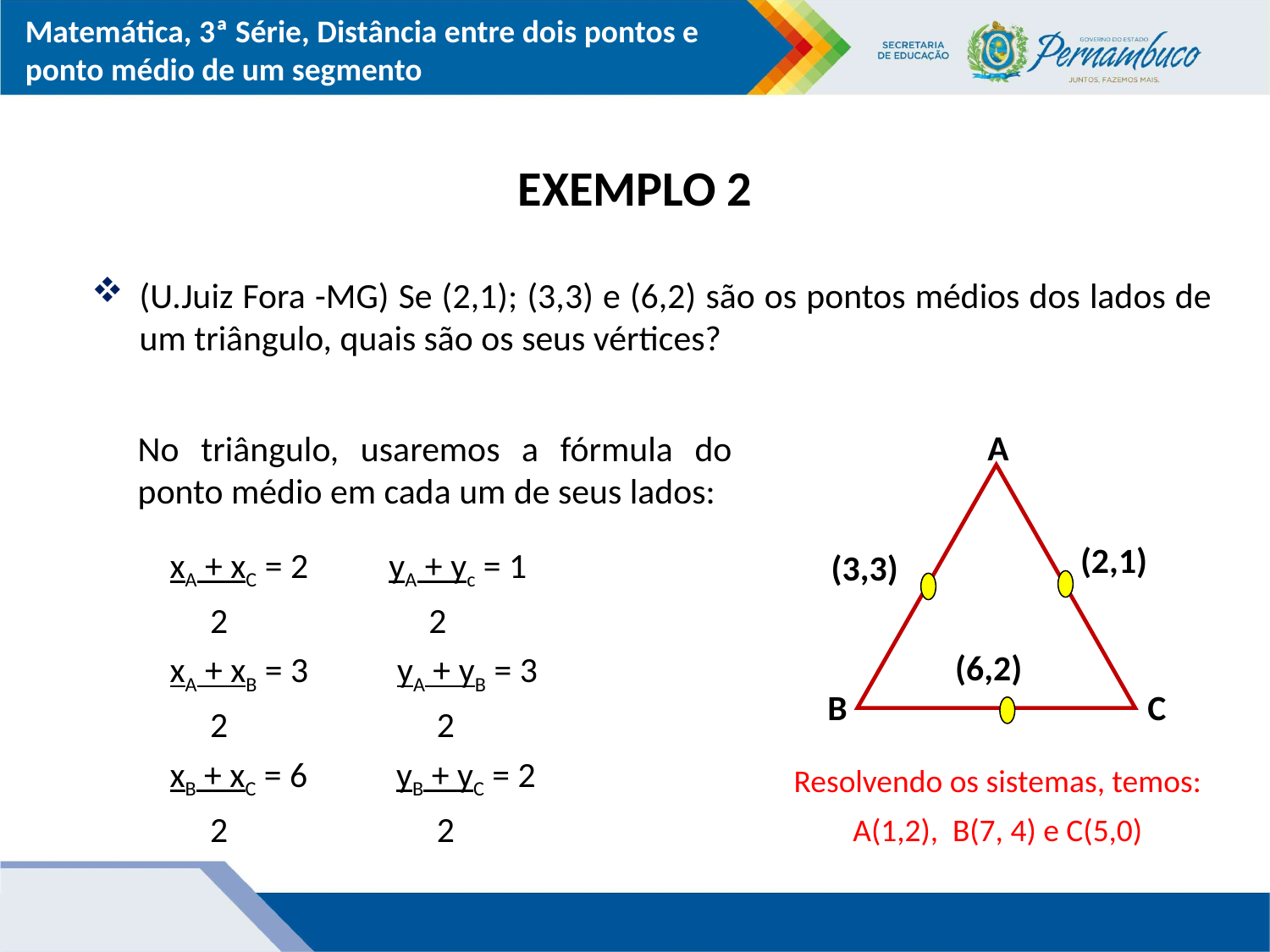

EXEMPLO 2
# (U.Juiz Fora -MG) Se (2,1); (3,3) e (6,2) são os pontos médios dos lados de um triângulo, quais são os seus vértices?
A
No triângulo, usaremos a fórmula do ponto médio em cada um de seus lados:

    xA + xC = 2          yA + yc = 1
         2                         2
    xA + xB = 3           yA + yB = 3
         2                          2
    xB + xC = 6           yB + yC = 2
         2                          2

(2,1)
(3,3)

(6,2)
B
C

Resolvendo os sistemas, temos:
A(1,2),  B(7, 4) e C(5,0)